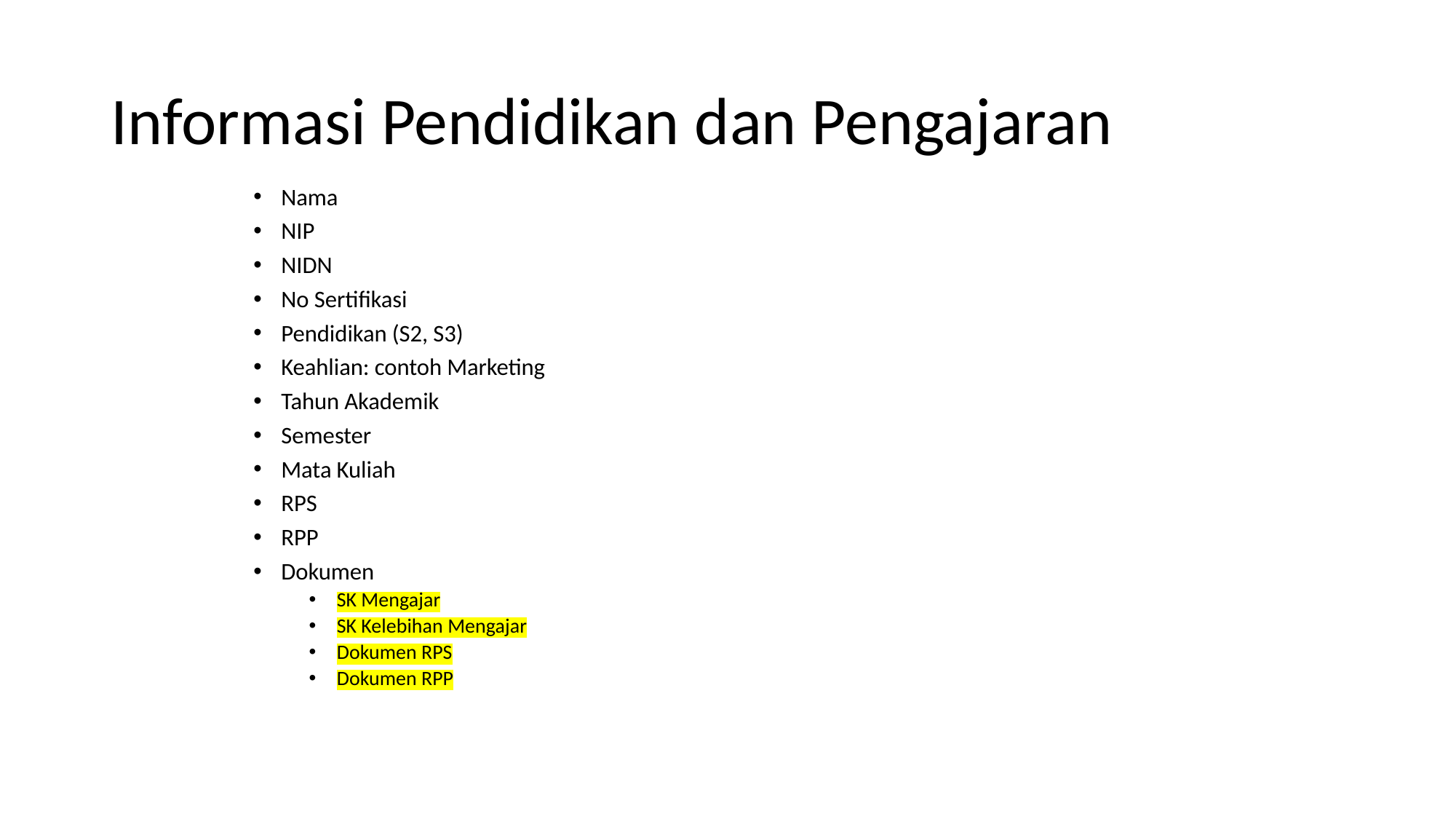

# Informasi Pendidikan dan Pengajaran
Nama
NIP
NIDN
No Sertifikasi
Pendidikan (S2, S3)
Keahlian: contoh Marketing
Tahun Akademik
Semester
Mata Kuliah
RPS
RPP
Dokumen
SK Mengajar
SK Kelebihan Mengajar
Dokumen RPS
Dokumen RPP